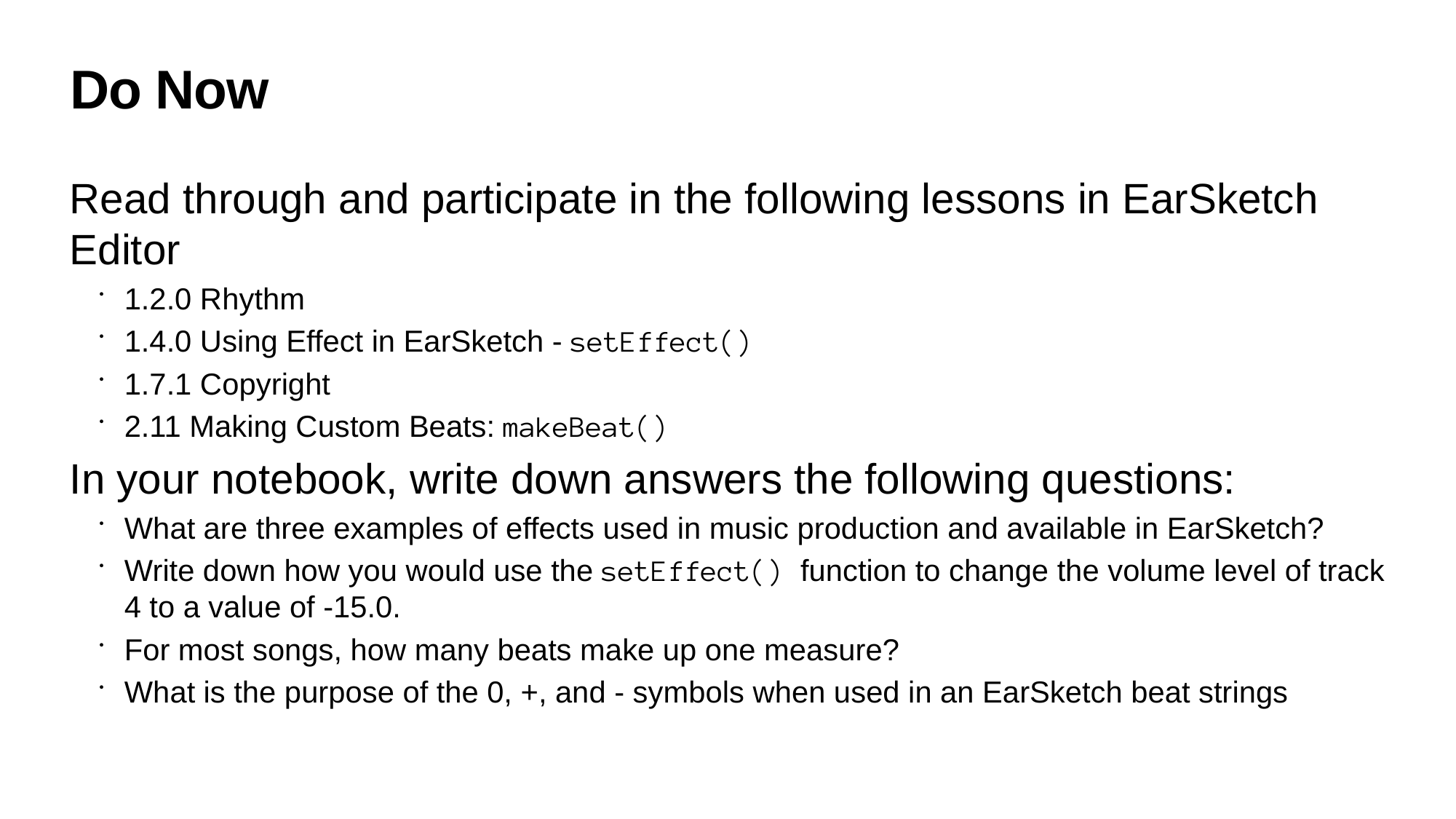

# Do Now
Read through and participate in the following lessons in EarSketch Editor
1.2.0 Rhythm
1.4.0 Using Effect in EarSketch - setEffect()
1.7.1 Copyright
2.11 Making Custom Beats: makeBeat()
In your notebook, write down answers the following questions:
What are three examples of effects used in music production and available in EarSketch?
Write down how you would use the setEffect() function to change the volume level of track 4 to a value of -15.0.
For most songs, how many beats make up one measure?
What is the purpose of the 0, +, and - symbols when used in an EarSketch beat strings